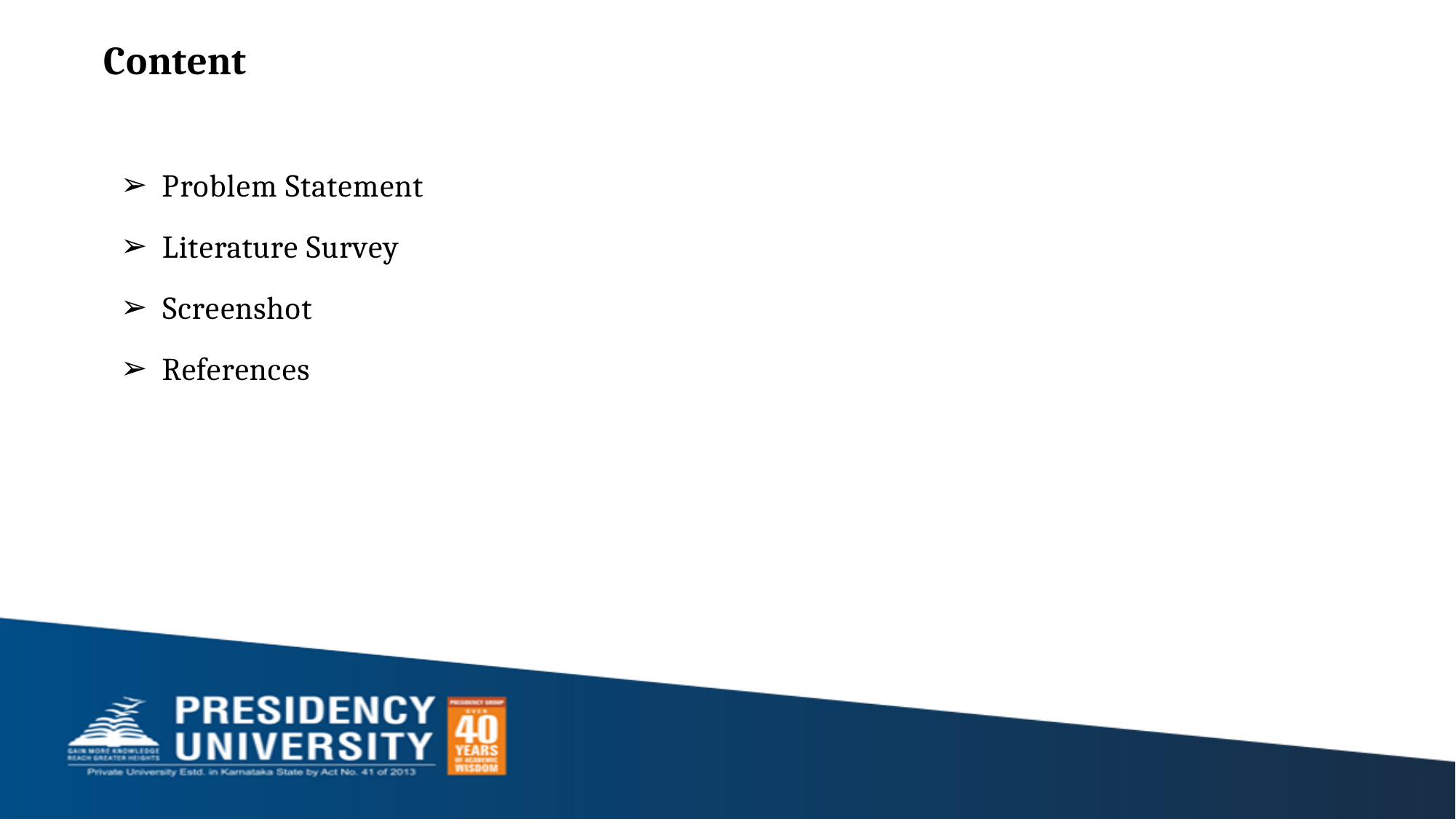

# Content
Problem Statement
Literature Survey
Screenshot
References